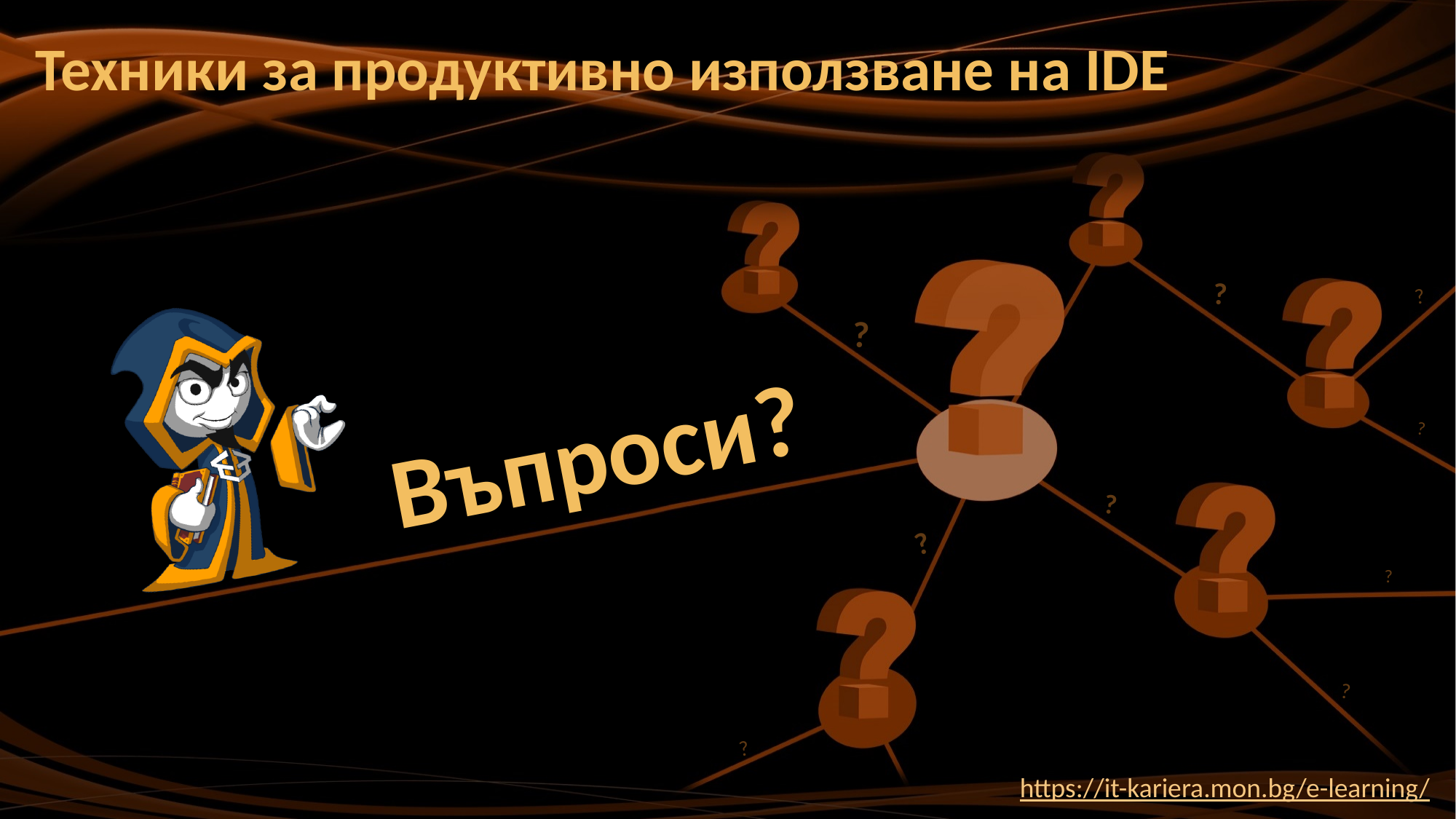

# Техники за продуктивно използване на IDE
https://it-kariera.mon.bg/e-learning/